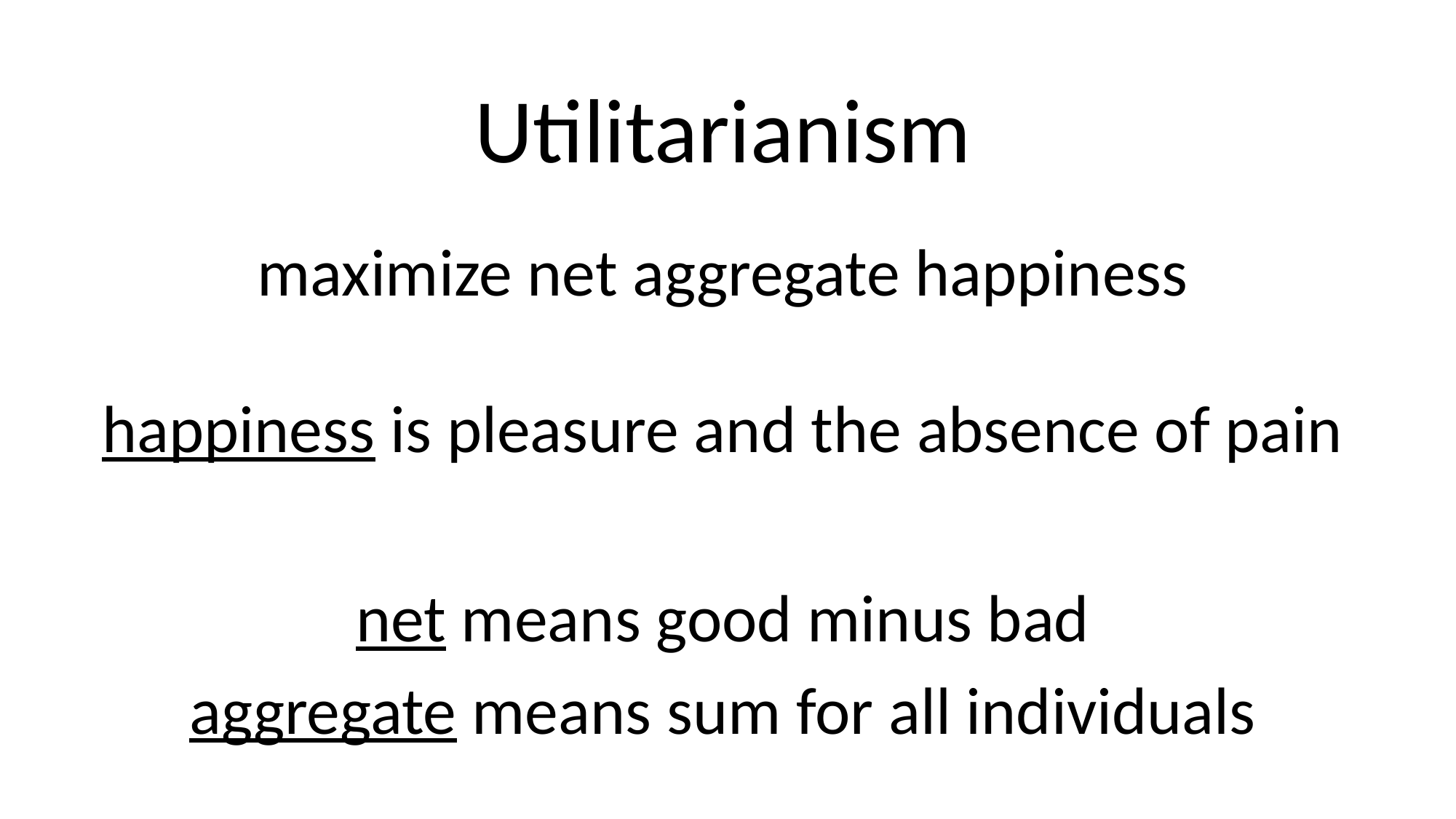

# Utilitarianism
maximize net aggregate happiness
happiness is pleasure and the absence of pain
net means good minus bad
aggregate means sum for all individuals